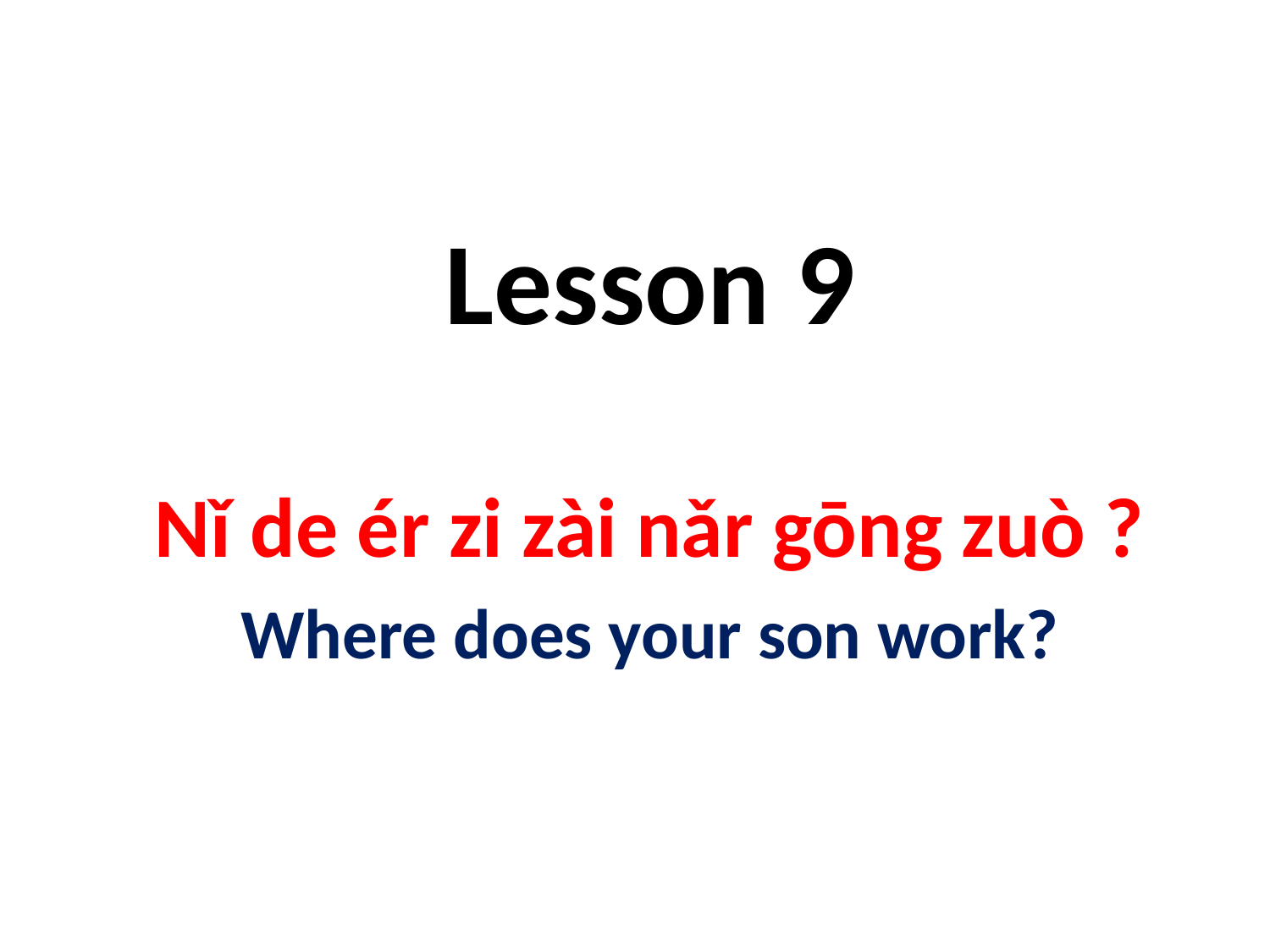

# Lesson 9
Nǐ de ér zi zài nǎr gōng zuò ?
Where does your son work?